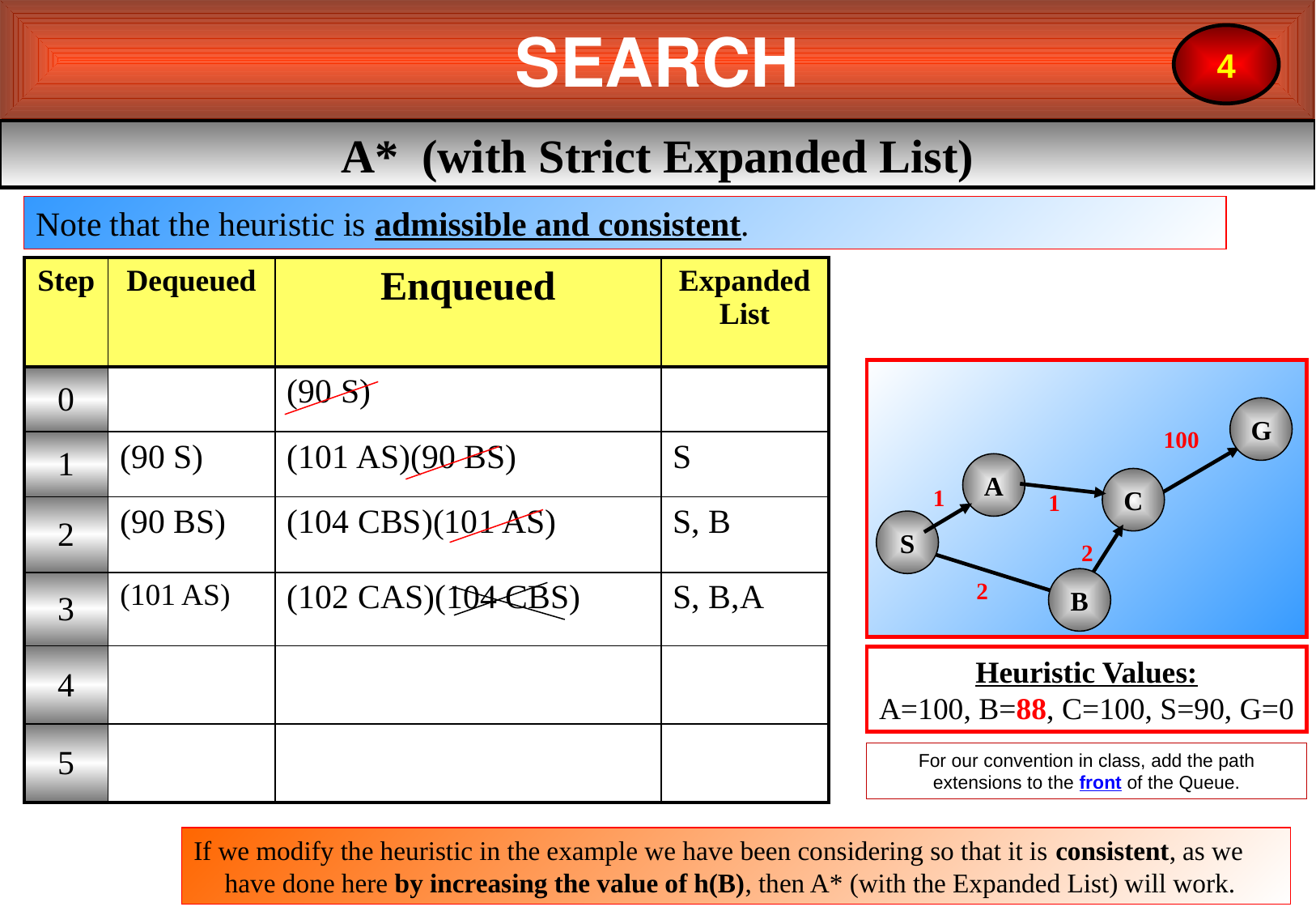

SEARCH
4
A*  (with Strict Expanded List)
Note that the heuristic is admissible and consistent.
| Step | Dequeued | Enqueued | Expanded List |
| --- | --- | --- | --- |
| 0 |  | (90 S) |  |
| 1 | (90 S) | (101 AS)(90 BS) | S |
| 2 | (90 BS) | (104 CBS)(101 AS) | S, B |
| 3 | (101 AS) | (102 CAS)(104 CBS) | S, B,A |
| 4 |  |  |  |
| 5 |  |  |  |

G
100

A
C
1
1

S

2

2
B

Heuristic Values:
A=100, B=88, C=100, S=90, G=0
For our convention in class, add the path extensions to the front of the Queue.
If we modify the heuristic in the example we have been considering so that it is consistent, as we have done here by increasing the value of h(B), then A* (with the Expanded List) will work.
101